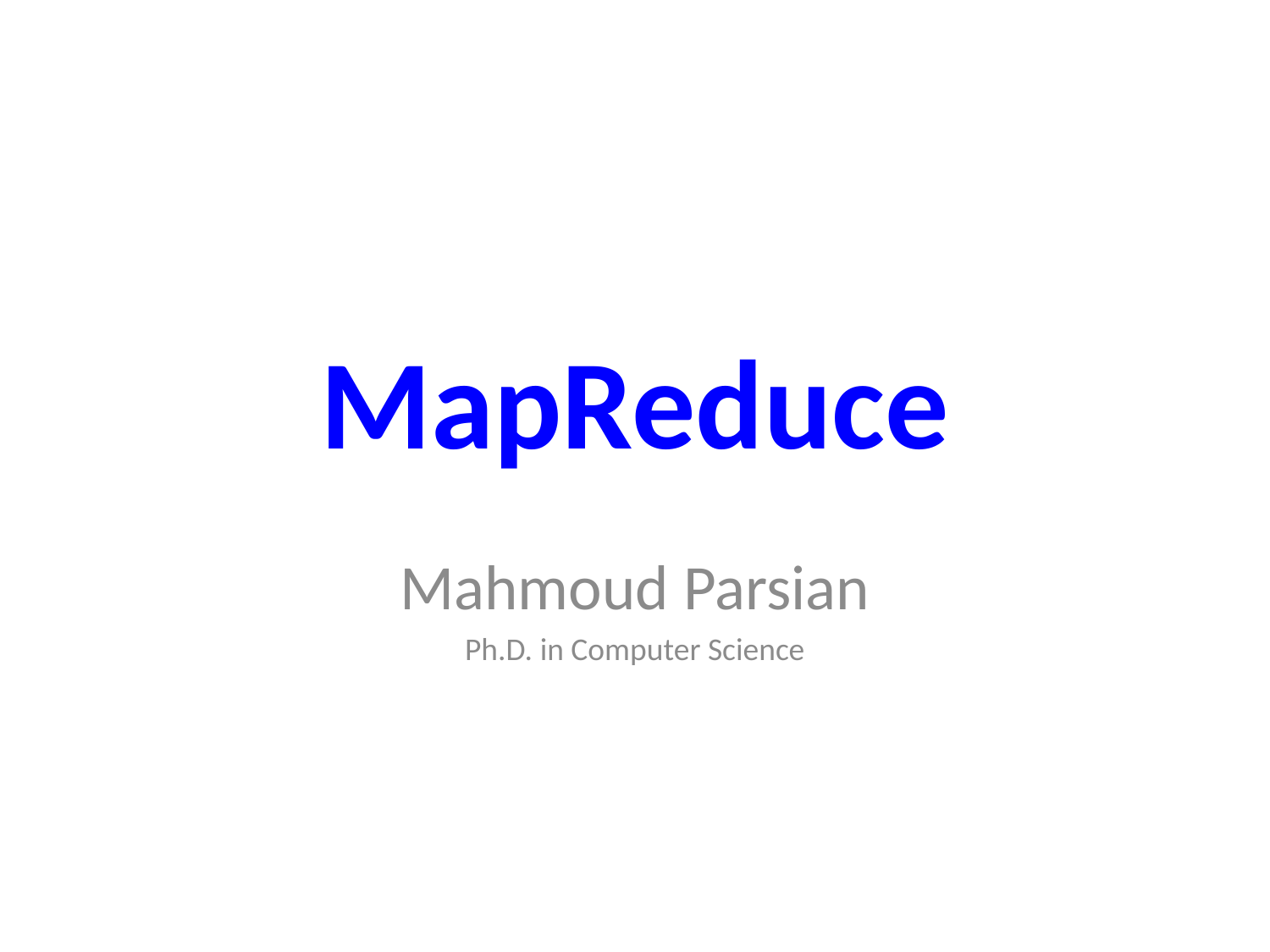

# MapReduce
Mahmoud Parsian
Ph.D. in Computer Science